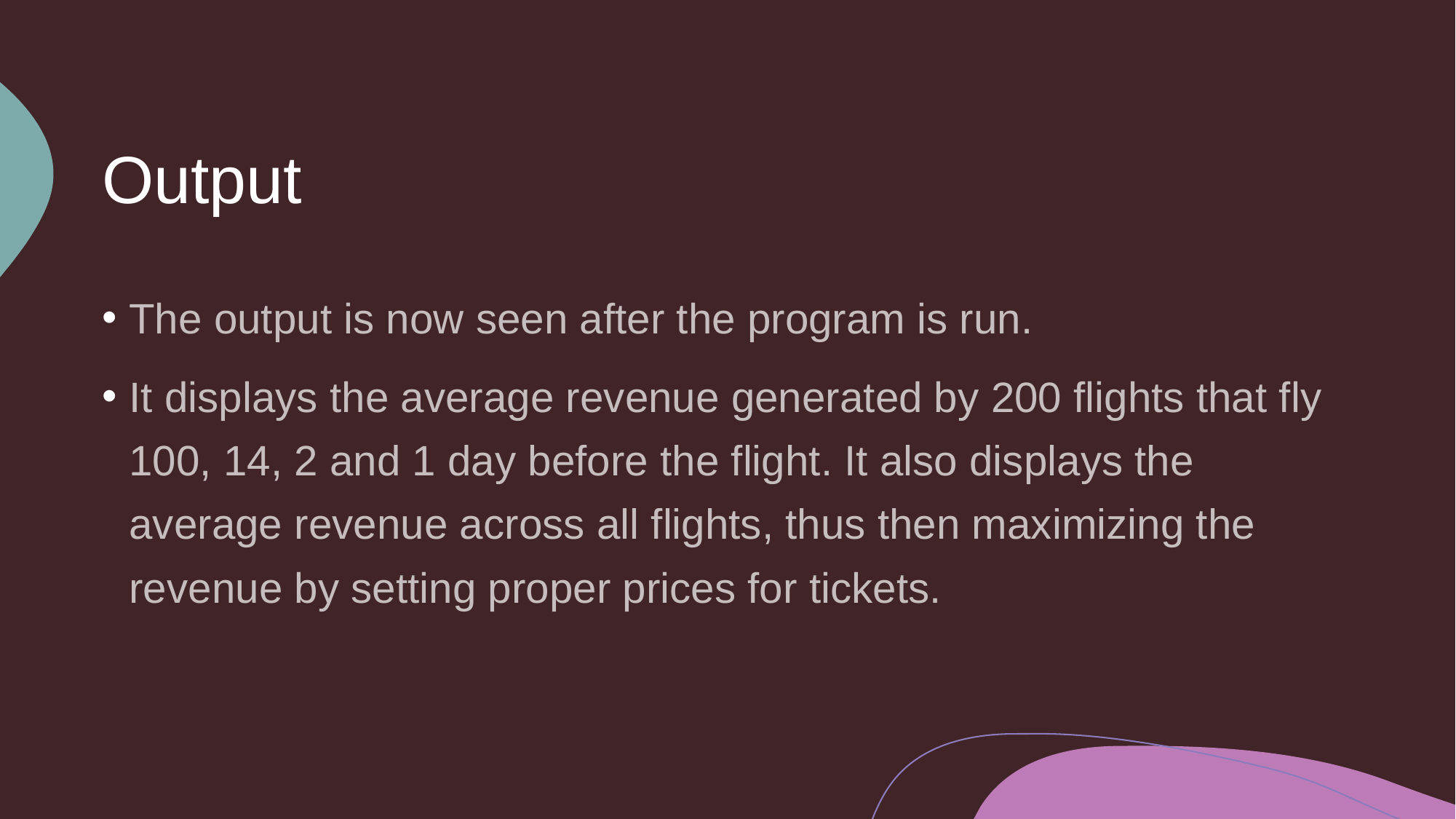

# Output
The output is now seen after the program is run.
It displays the average revenue generated by 200 flights that fly 100, 14, 2 and 1 day before the flight. It also displays the average revenue across all flights, thus then maximizing the revenue by setting proper prices for tickets.